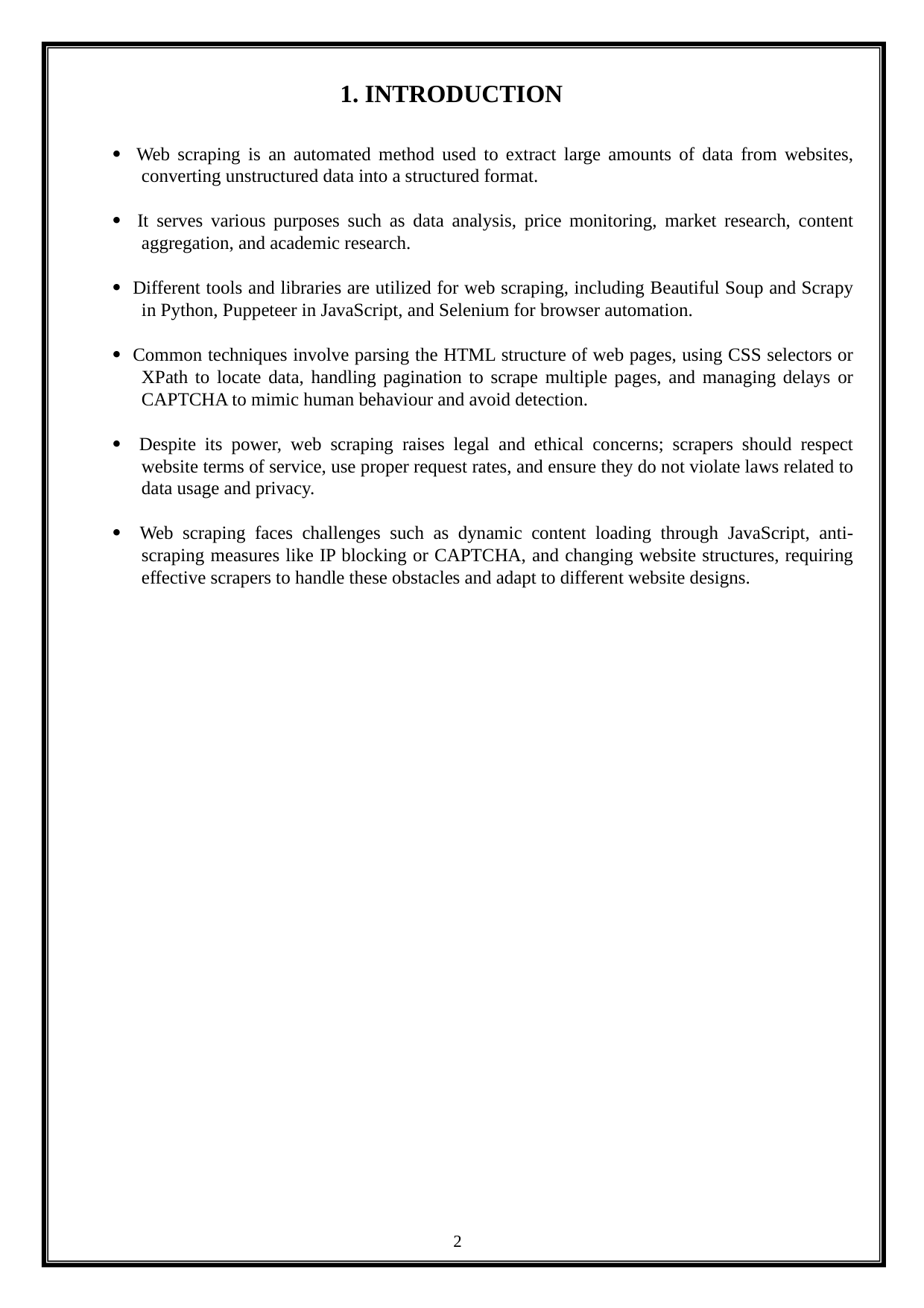

1. INTRODUCTION

•  Web scraping is an automated method used to extract large amounts of data from websites, converting unstructured data into a structured format.

•  It serves various purposes such as data analysis, price monitoring, market research, content aggregation, and academic research.

•  Different tools and libraries are utilized for web scraping, including Beautiful Soup and Scrapy in Python, Puppeteer in JavaScript, and Selenium for browser automation.

•  Common techniques involve parsing the HTML structure of web pages, using CSS selectors or XPath to locate data, handling pagination to scrape multiple pages, and managing delays or CAPTCHA to mimic human behaviour and avoid detection.

•  Despite its power, web scraping raises legal and ethical concerns; scrapers should respect website terms of service, use proper request rates, and ensure they do not violate laws related to data usage and privacy.

•  Web scraping faces challenges such as dynamic content loading through JavaScript, anti-scraping measures like IP blocking or CAPTCHA, and changing website structures, requiring effective scrapers to handle these obstacles and adapt to different website designs.

2